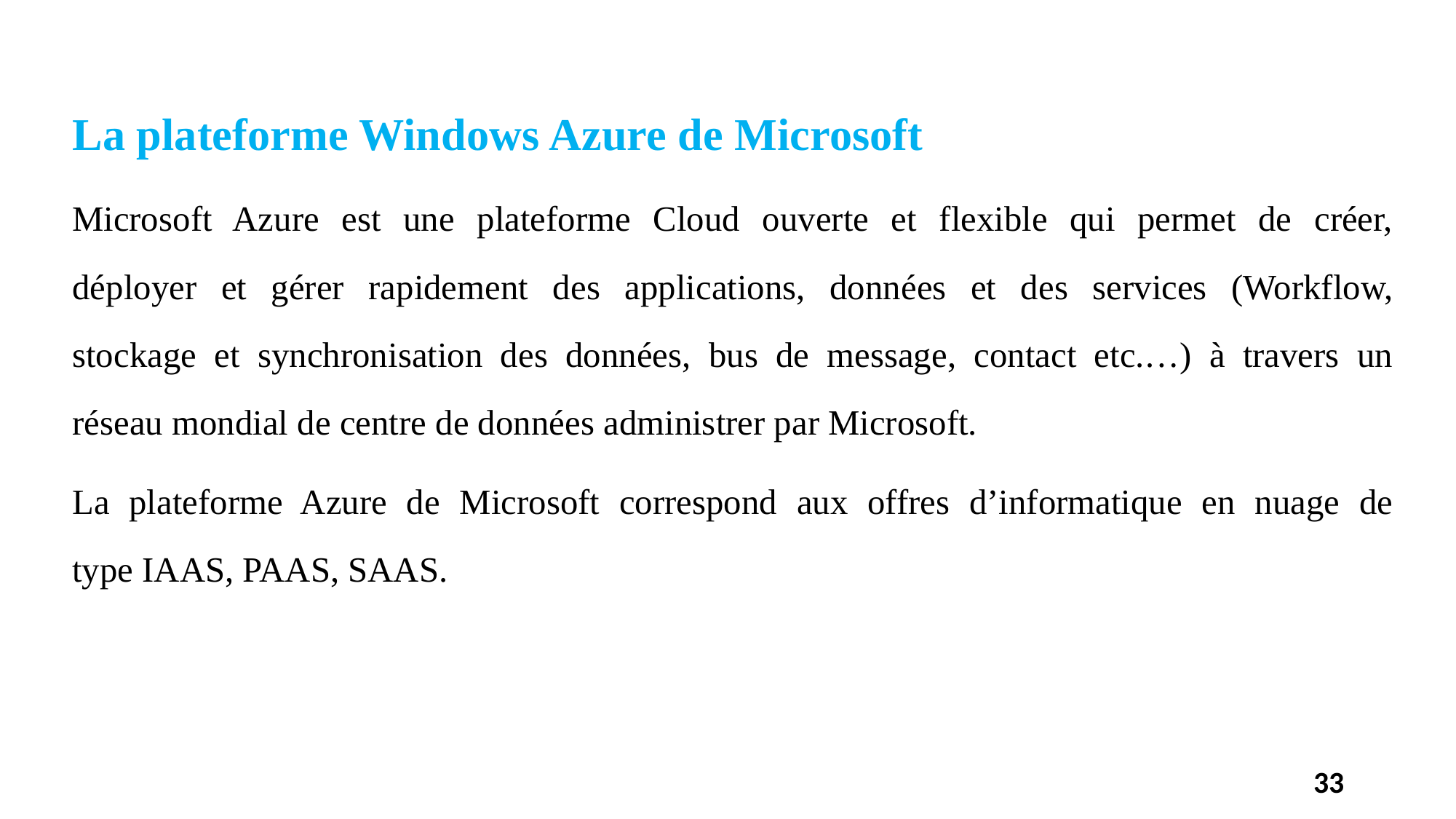

La plateforme Windows Azure de Microsoft
Microsoft Azure est une plateforme Cloud ouverte et flexible qui permet de créer,
déployer et gérer rapidement des applications, données et des services (Workflow,
stockage et synchronisation des données, bus de message, contact etc.…) à travers un
réseau mondial de centre de données administrer par Microsoft.
La plateforme Azure de Microsoft correspond aux offres d’informatique en nuage de
type IAAS, PAAS, SAAS.

33